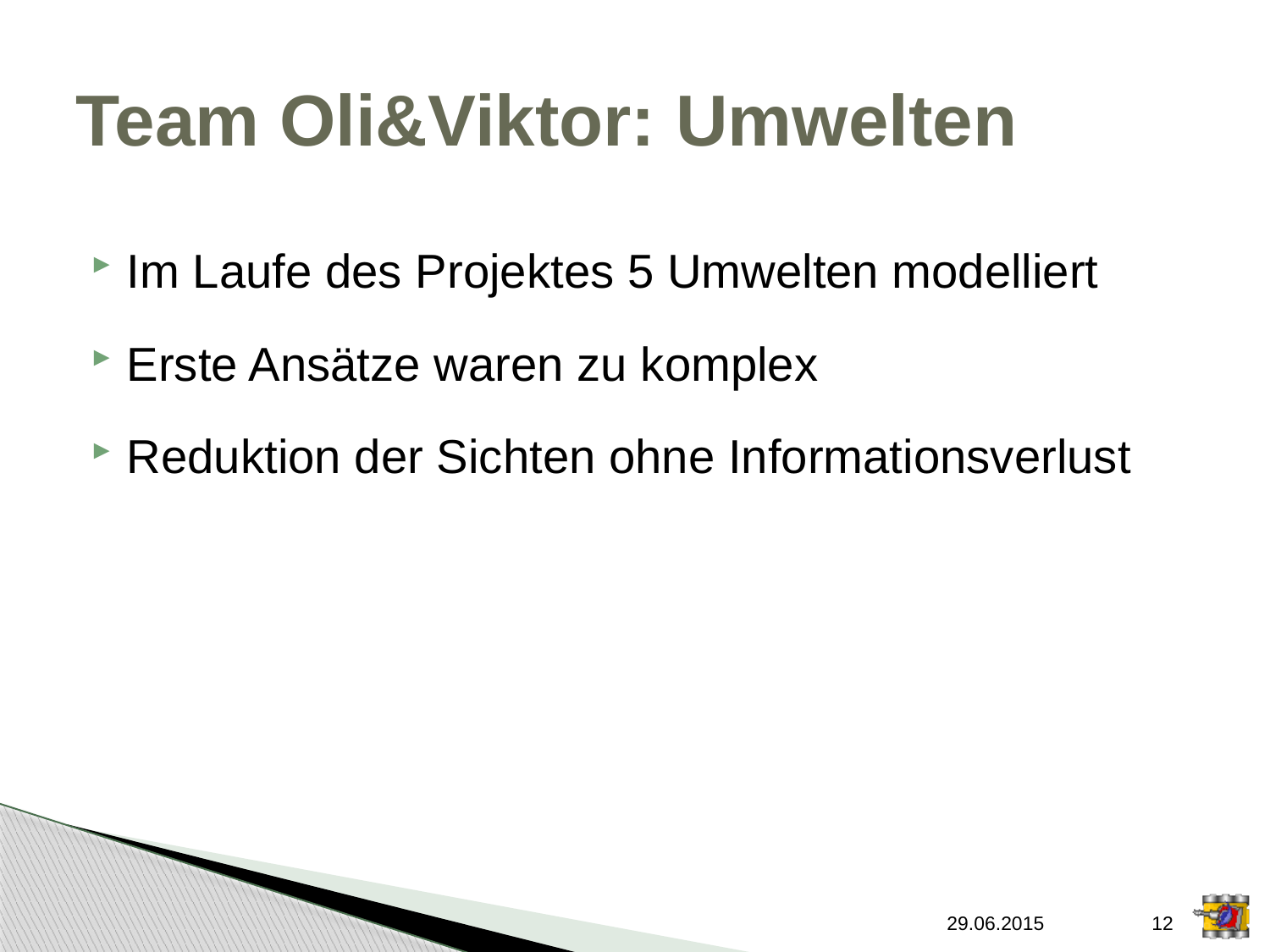

# Team Oli&Viktor: Umwelten
Im Laufe des Projektes 5 Umwelten modelliert
Erste Ansätze waren zu komplex
Reduktion der Sichten ohne Informationsverlust
29.06.2015
12